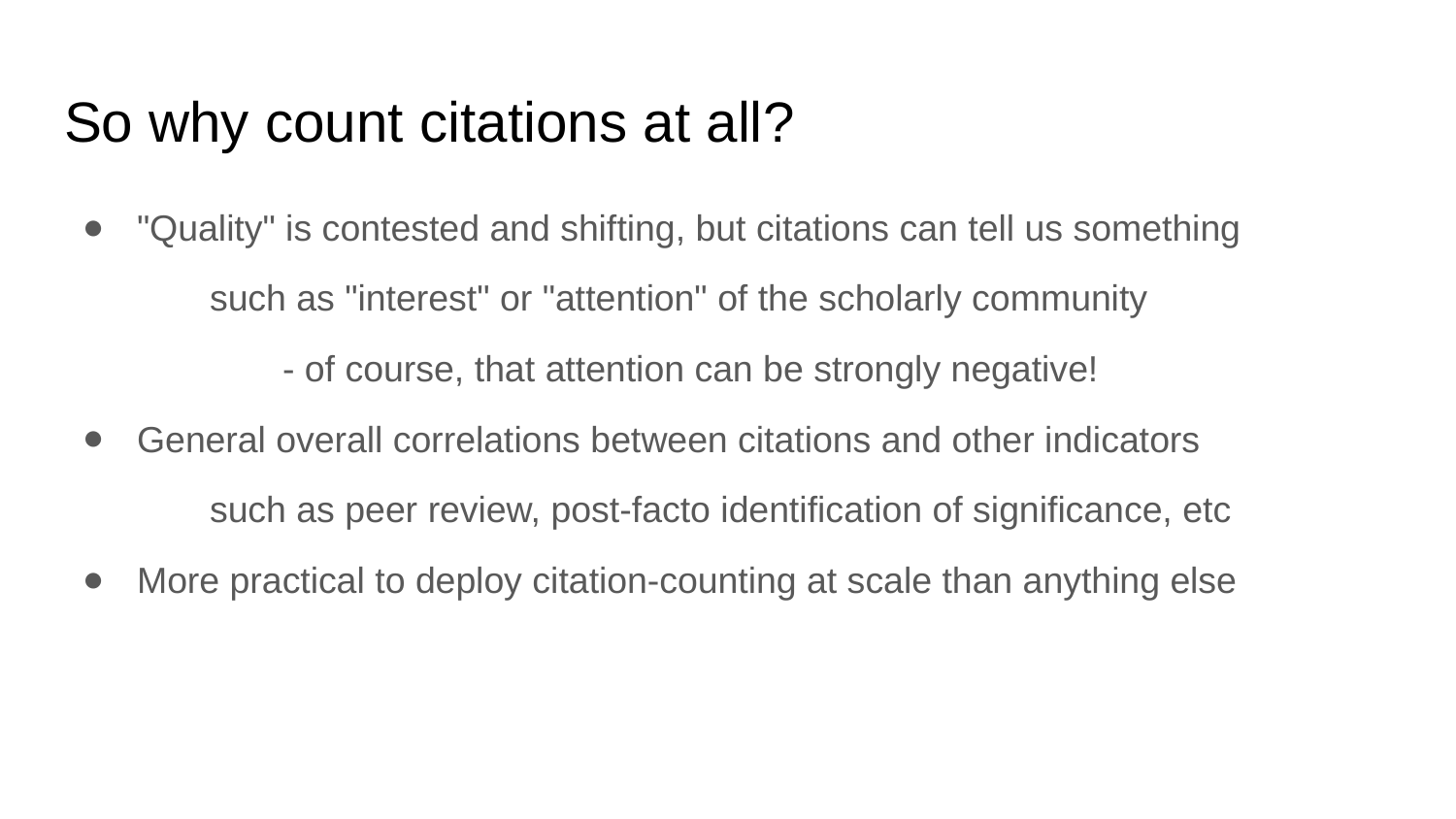

# So why count citations at all?
"Quality" is contested and shifting, but citations can tell us something
such as "interest" or "attention" of the scholarly community
- of course, that attention can be strongly negative!
General overall correlations between citations and other indicators
such as peer review, post-facto identification of significance, etc
More practical to deploy citation-counting at scale than anything else